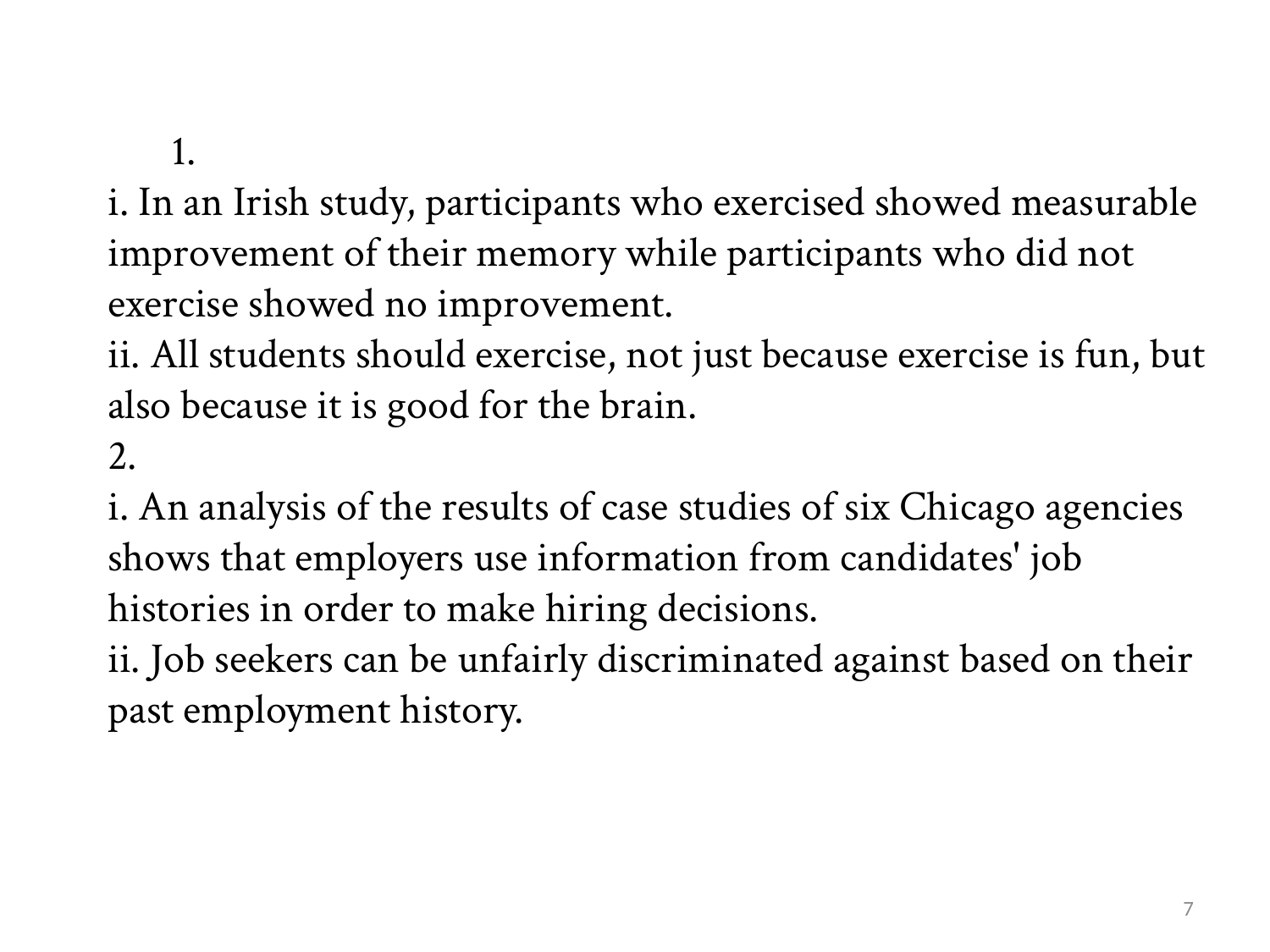

1.
i. In an Irish study, participants who exercised showed measurable improvement of their memory while participants who did not exercise showed no improvement.
ii. All students should exercise, not just because exercise is fun, but also because it is good for the brain.
2.
i. An analysis of the results of case studies of six Chicago agencies shows that employers use information from candidates' job histories in order to make hiring decisions.
ii. Job seekers can be unfairly discriminated against based on their past employment history.

7